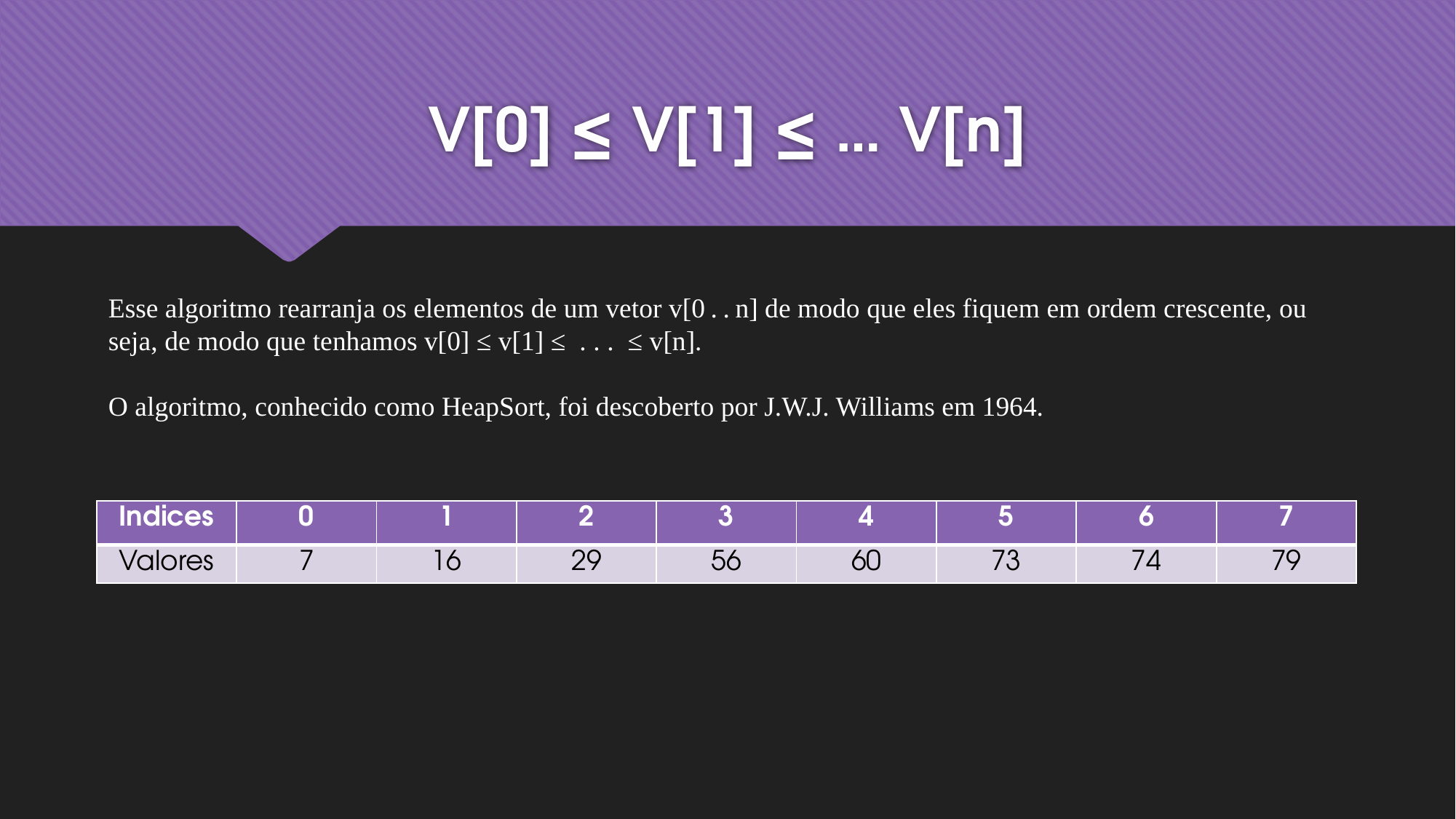

# V[0] ≤ V[1] ≤ … V[n]
Esse algoritmo rearranja os elementos de um vetor v[0 . . n] de modo que eles fiquem em ordem crescente, ou seja, de modo que tenhamos v[0] ≤ v[1] ≤  . . .  ≤ v[n].

O algoritmo, conhecido como HeapSort, foi descoberto por J.W.J. Williams em 1964.
| Indices | 0 | 1 | 2 | 3 | 4 | 5 | 6 | 7 |
| --- | --- | --- | --- | --- | --- | --- | --- | --- |
| Valores | 7 | 16 | 29 | 56 | 60 | 73 | 74 | 79 |